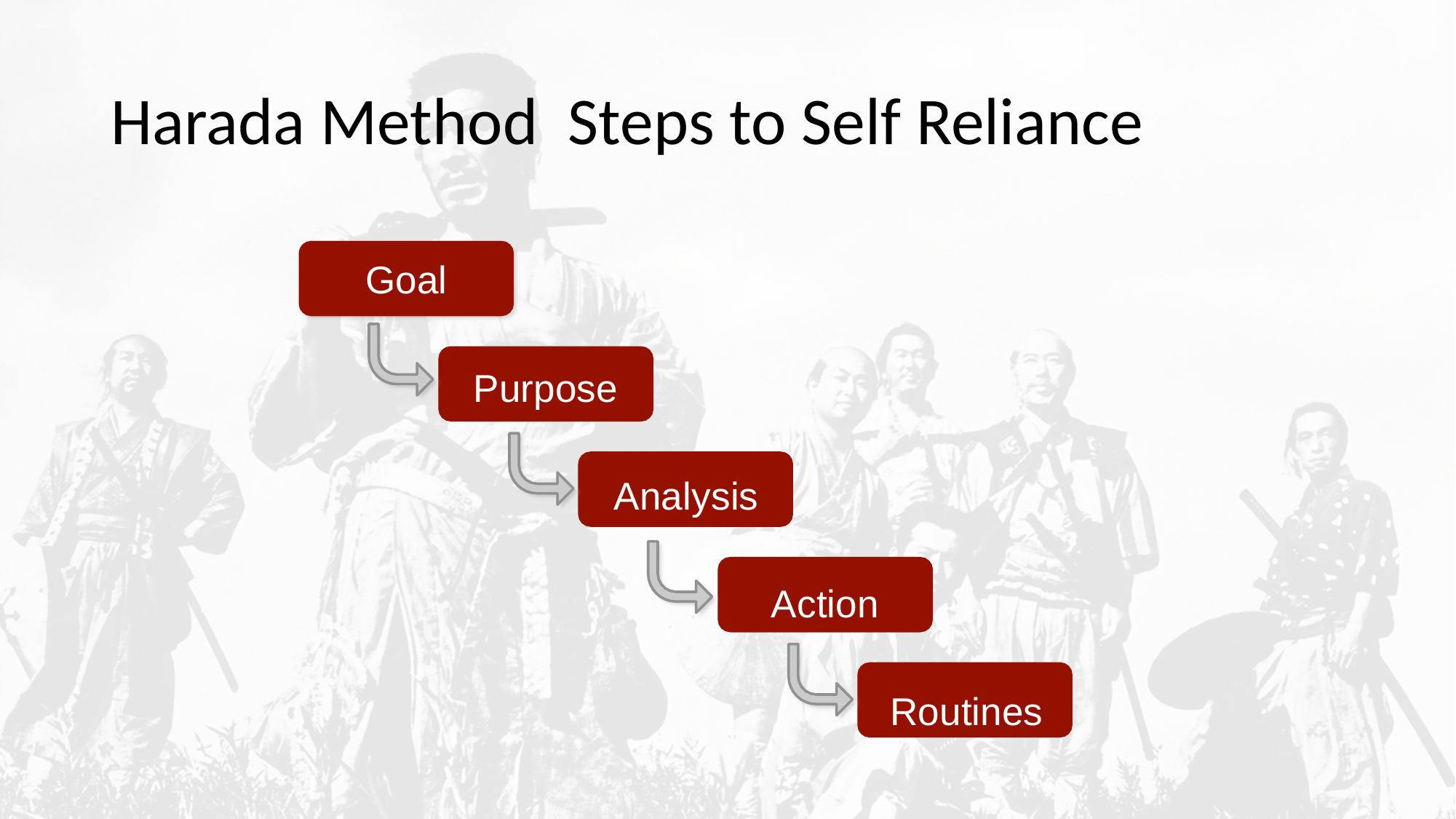

# Harada Method  Steps to Self Reliance

Goal

Purpose

Analysis

Action

Routines